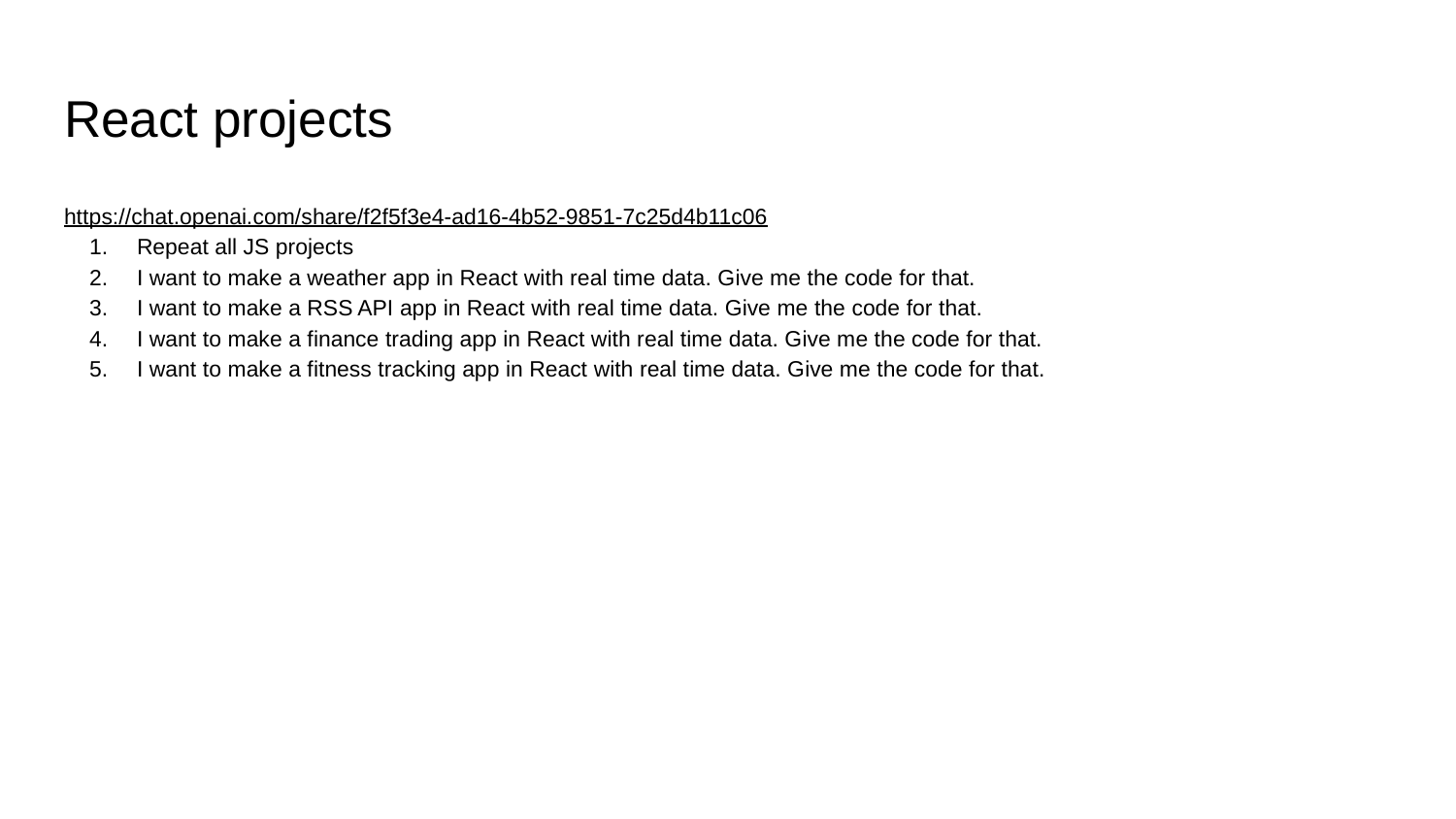

# React projects
https://chat.openai.com/share/f2f5f3e4-ad16-4b52-9851-7c25d4b11c06
Repeat all JS projects
I want to make a weather app in React with real time data. Give me the code for that.
I want to make a RSS API app in React with real time data. Give me the code for that.
I want to make a finance trading app in React with real time data. Give me the code for that.
I want to make a fitness tracking app in React with real time data. Give me the code for that.